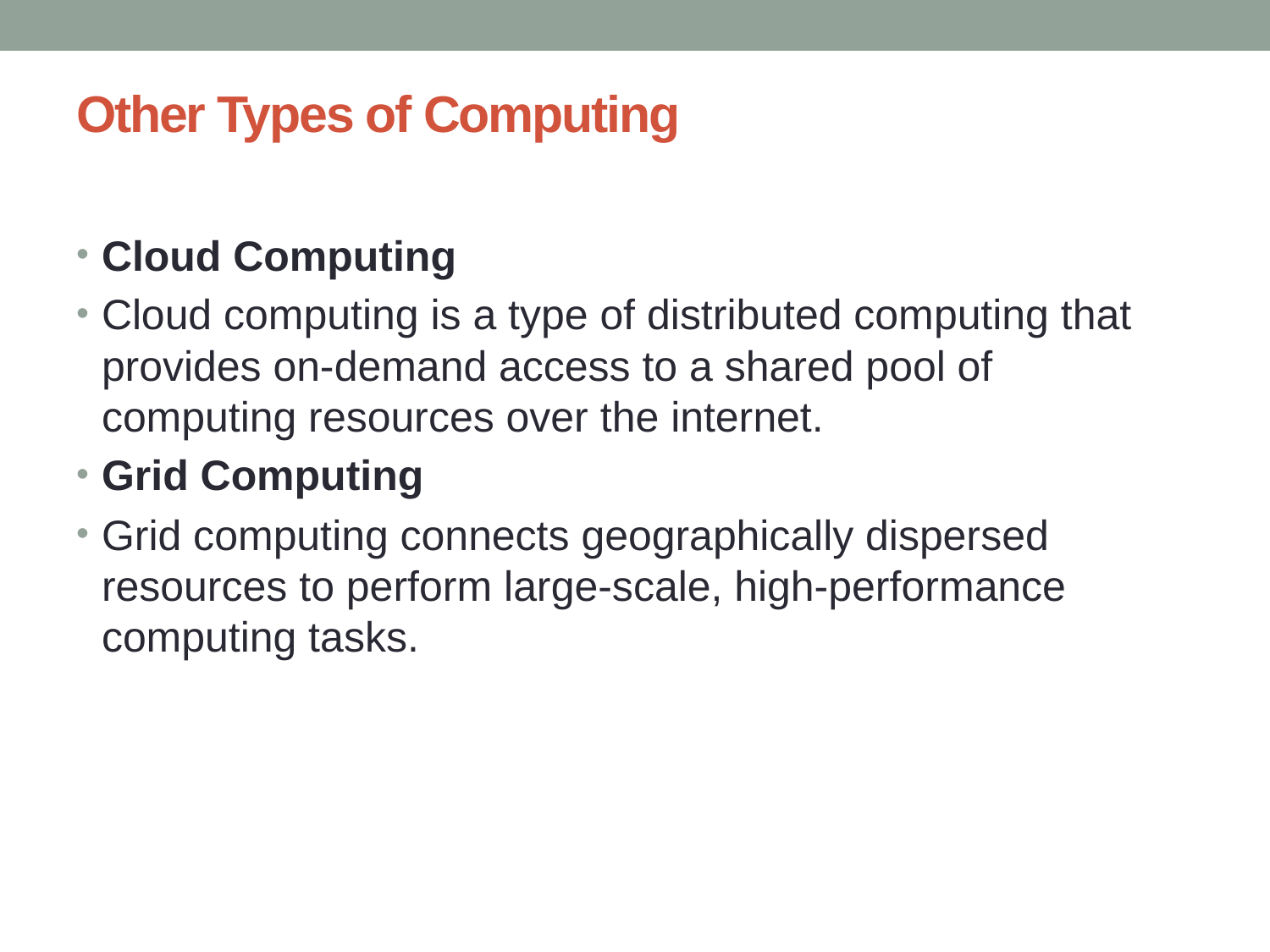

# Other Types of Computing
Cloud Computing
Cloud computing is a type of distributed computing that provides on-demand access to a shared pool of computing resources over the internet.
Grid Computing
Grid computing connects geographically dispersed resources to perform large-scale, high-performance computing tasks.